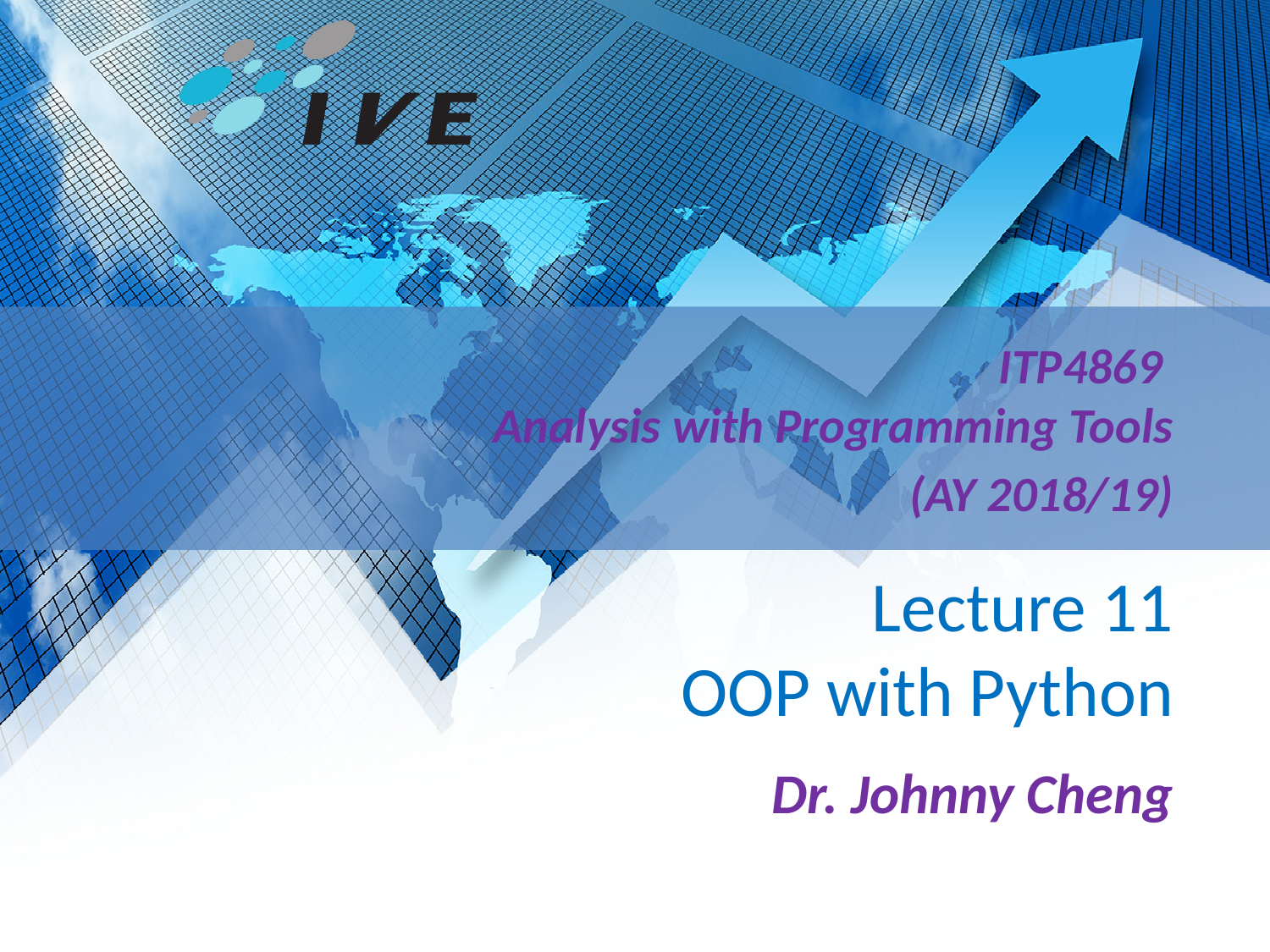

ITP4869
Analysis with Programming Tools
(AY 2018/19)
# Lecture 11 OOP with Python
Dr. Johnny Cheng